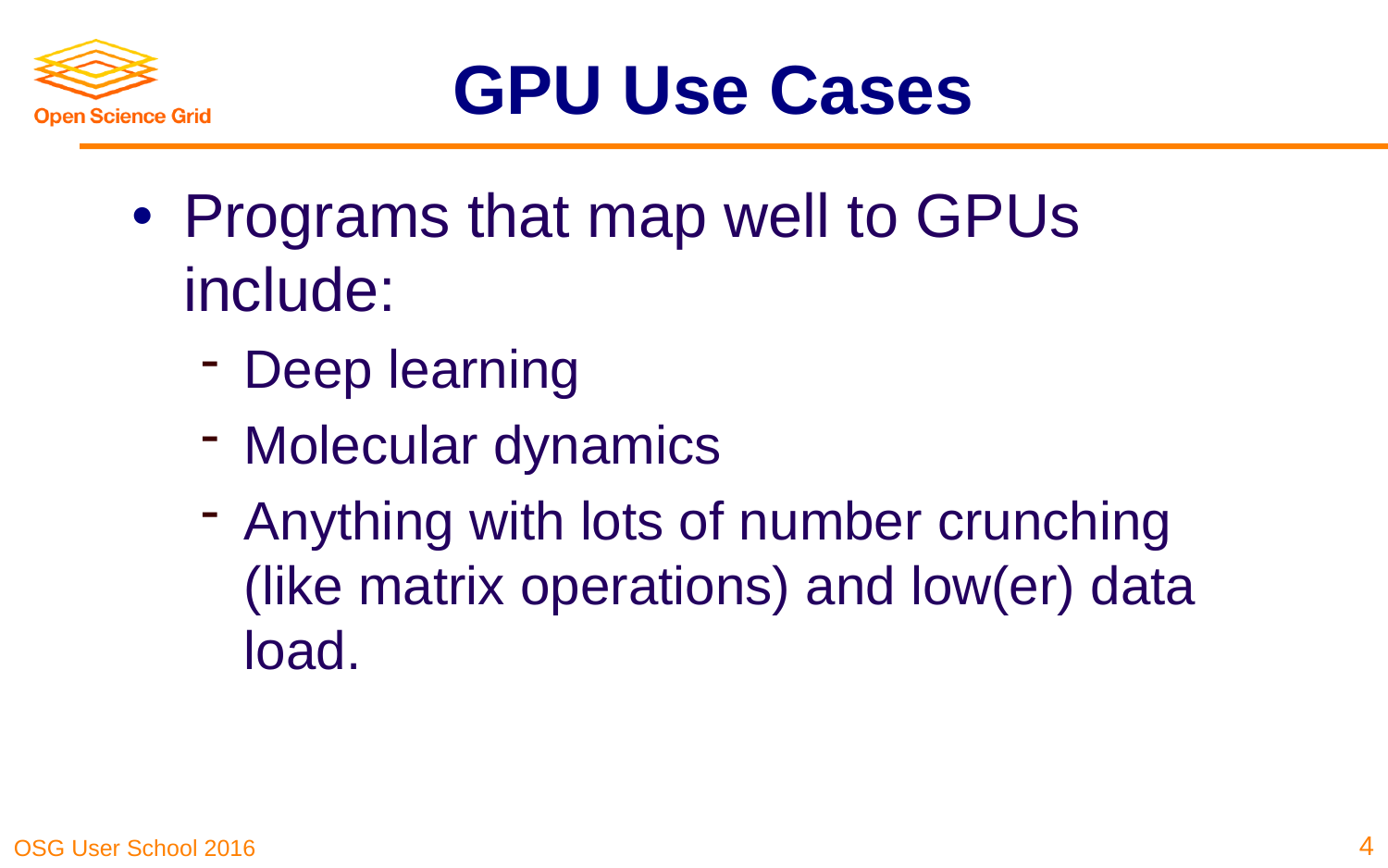

# GPU Use Cases
Programs that map well to GPUs include:
Deep learning
Molecular dynamics
Anything with lots of number crunching (like matrix operations) and low(er) data load.
4